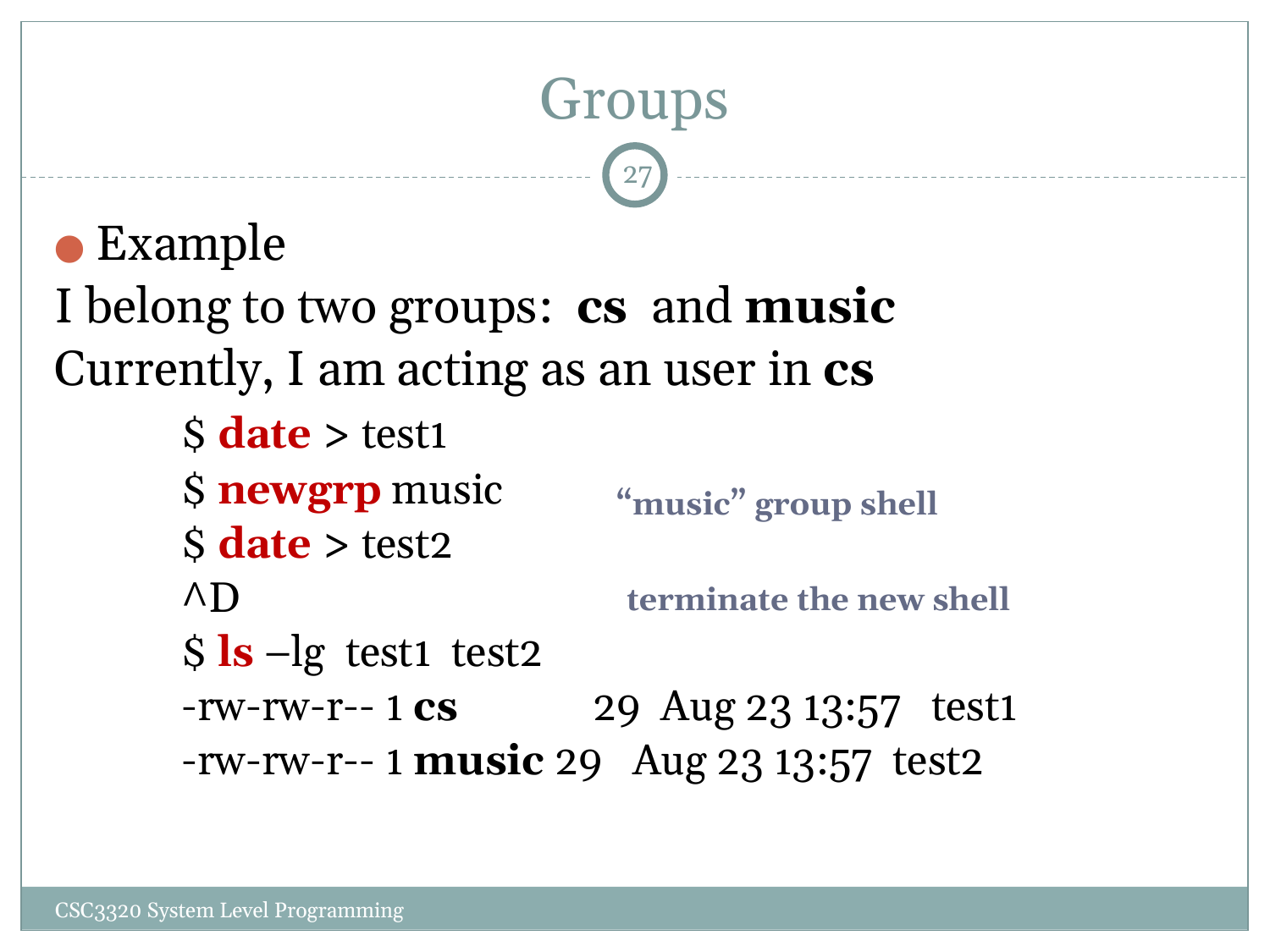

# Groups
27
Example
I belong to two groups:  cs  and music
Currently, I am acting as an user in cs
	$ date > test1
	$ newgrp music
	$ date > test2
	^D
	$ ls –lg  test1  test2
	-rw-rw-r-- 1 cs    	   29  Aug 23 13:57   test1
	-rw-rw-r-- 1 music 29   Aug 23 13:57  test2

“music” group shell
terminate the new shell
CSC3320 System Level Programming